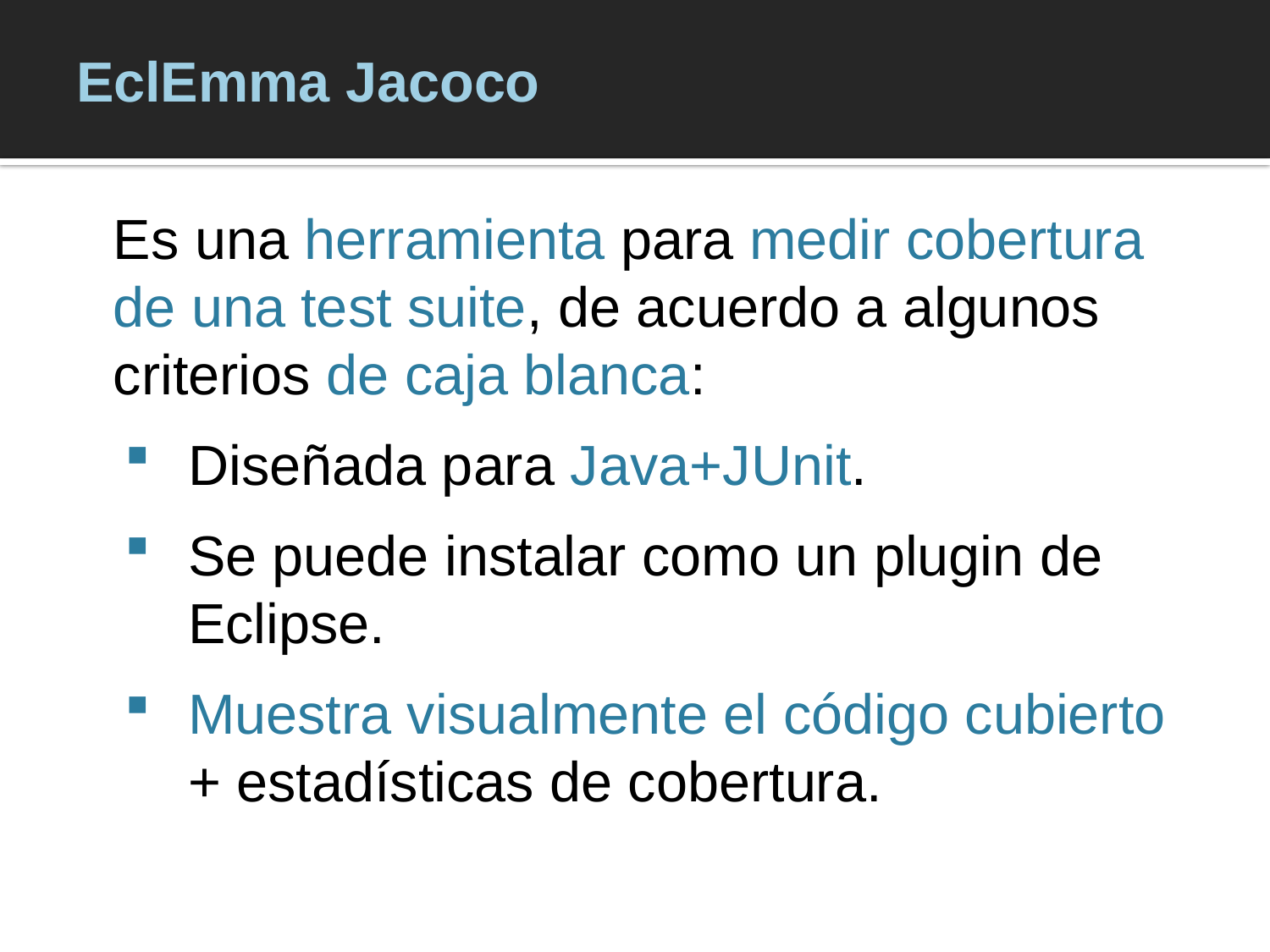

# EclEmma Jacoco
Es una herramienta para medir cobertura de una test suite, de acuerdo a algunos criterios de caja blanca:
Diseñada para Java+JUnit.
Se puede instalar como un plugin de Eclipse.
Muestra visualmente el código cubierto + estadísticas de cobertura.